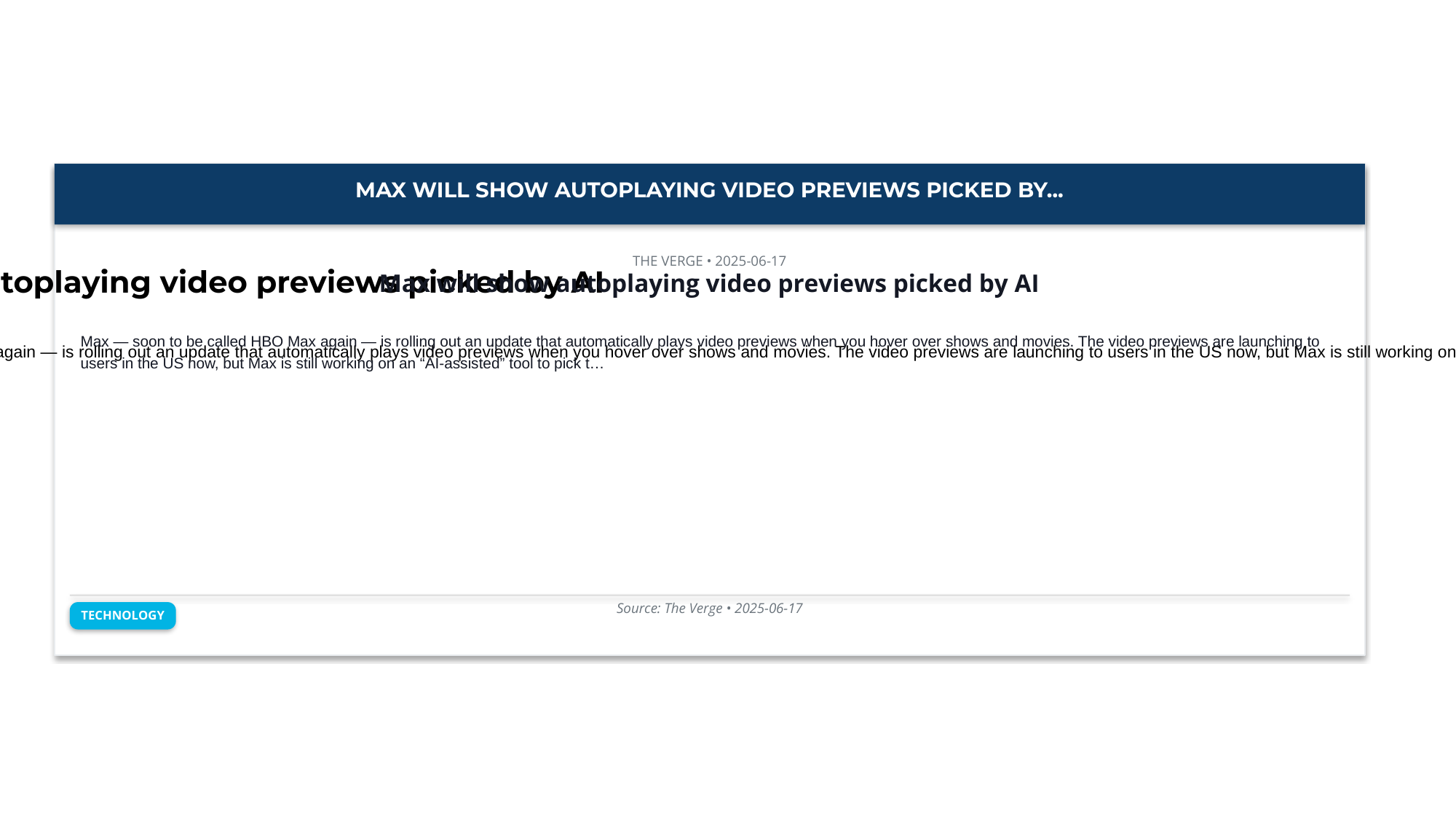

MAX WILL SHOW AUTOPLAYING VIDEO PREVIEWS PICKED BY...
THE VERGE • 2025-06-17
Max will show autoplaying video previews picked by AI
Max — soon to be called HBO Max again — is rolling out an update that automatically plays video previews when you hover over shows and movies. The video previews are launching to users in the US now, but Max is still working on an “AI-assisted” tool to pick t…
Max will show autoplaying video previews picked by AI
Max — soon to be called HBO Max again — is rolling out an update that automatically plays video previews when you hover over shows and movies. The video previews are launching to users in the US now, but Max is still working on an “AI-assisted” tool to pick t…

Source: The Verge • 2025-06-17

TECHNOLOGY